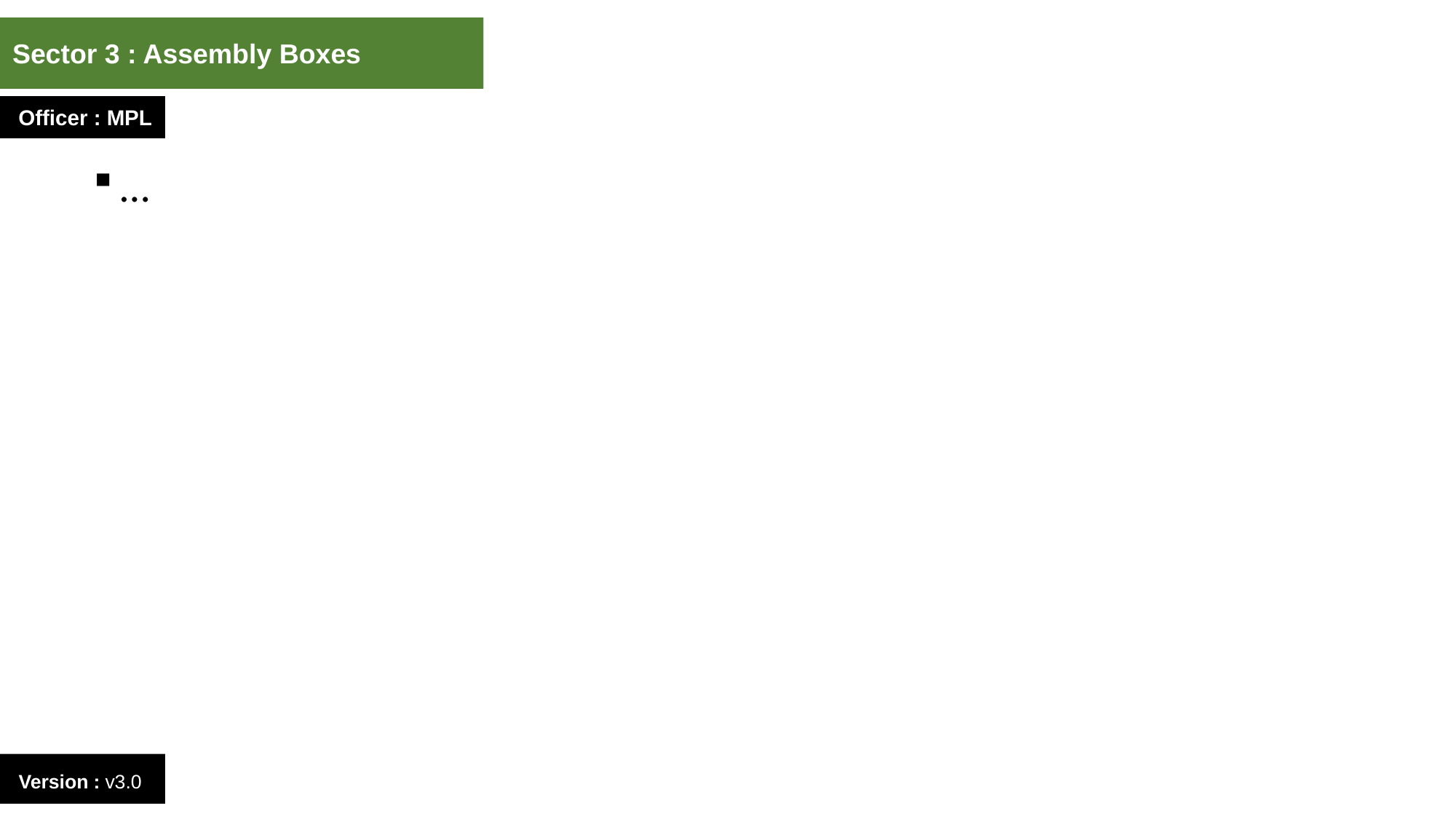

Sector 3 : Assembly Boxes

Officer : MPL
…

Version : v3.0